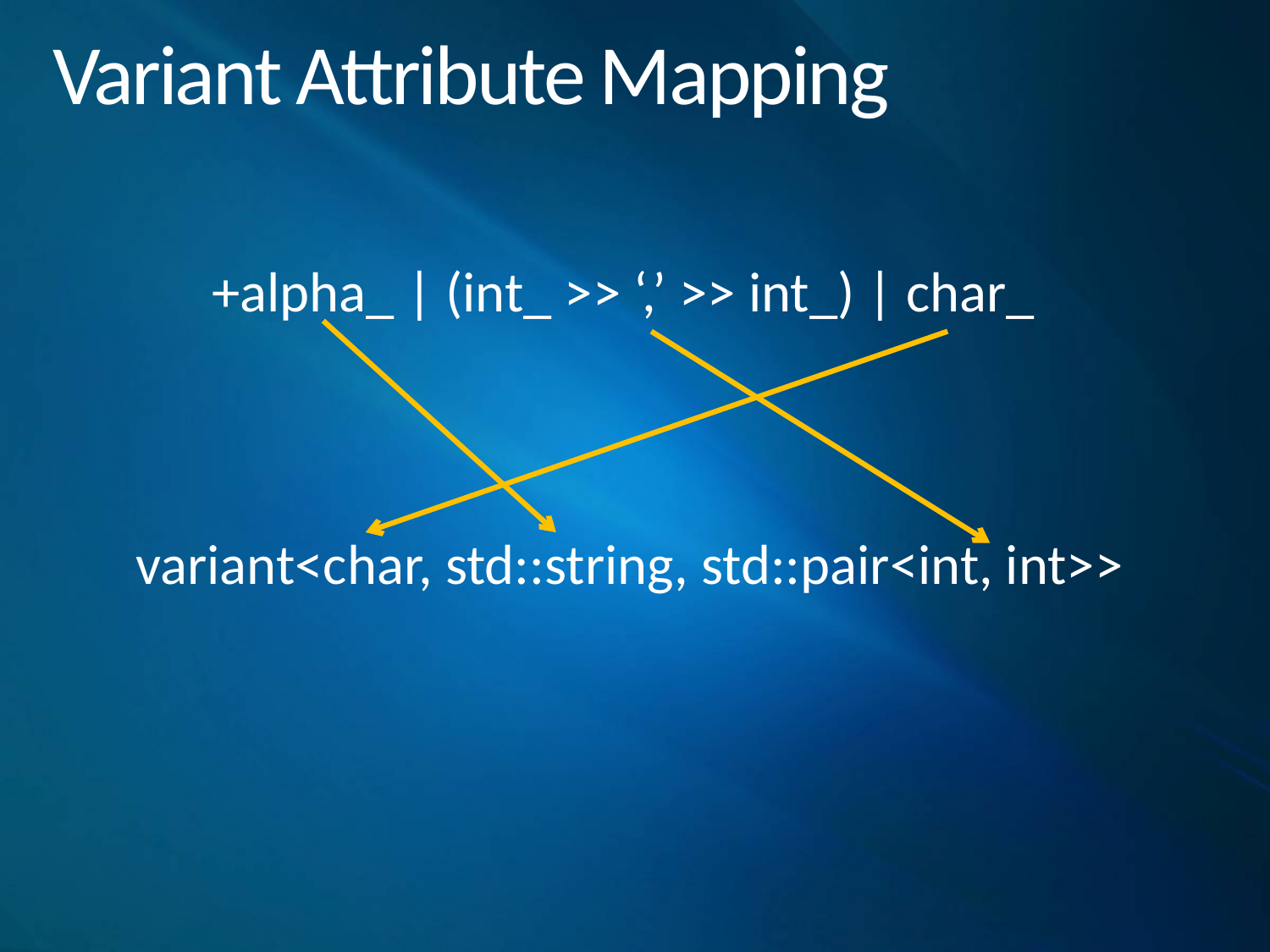

# Variant Attribute Mapping
+alpha_ | (int_ >> ‘,’ >> int_) | char_
variant<char, std::string, std::pair<int, int>>